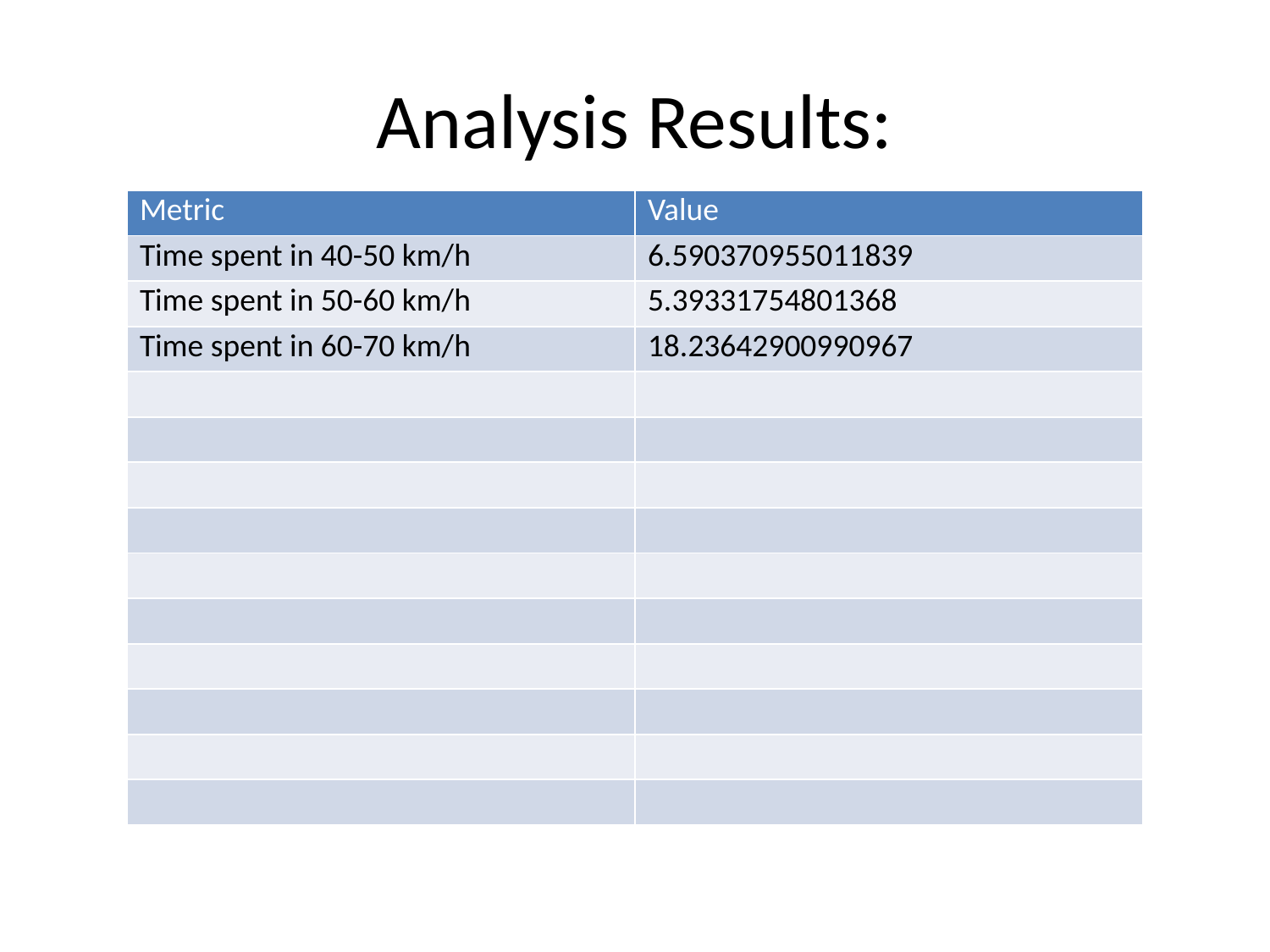

# Analysis Results:
| Metric | Value |
| --- | --- |
| Time spent in 40-50 km/h | 6.590370955011839 |
| Time spent in 50-60 km/h | 5.39331754801368 |
| Time spent in 60-70 km/h | 18.23642900990967 |
|  |  |
|  |  |
|  |  |
|  |  |
|  |  |
|  |  |
|  |  |
|  |  |
|  |  |
|  |  |